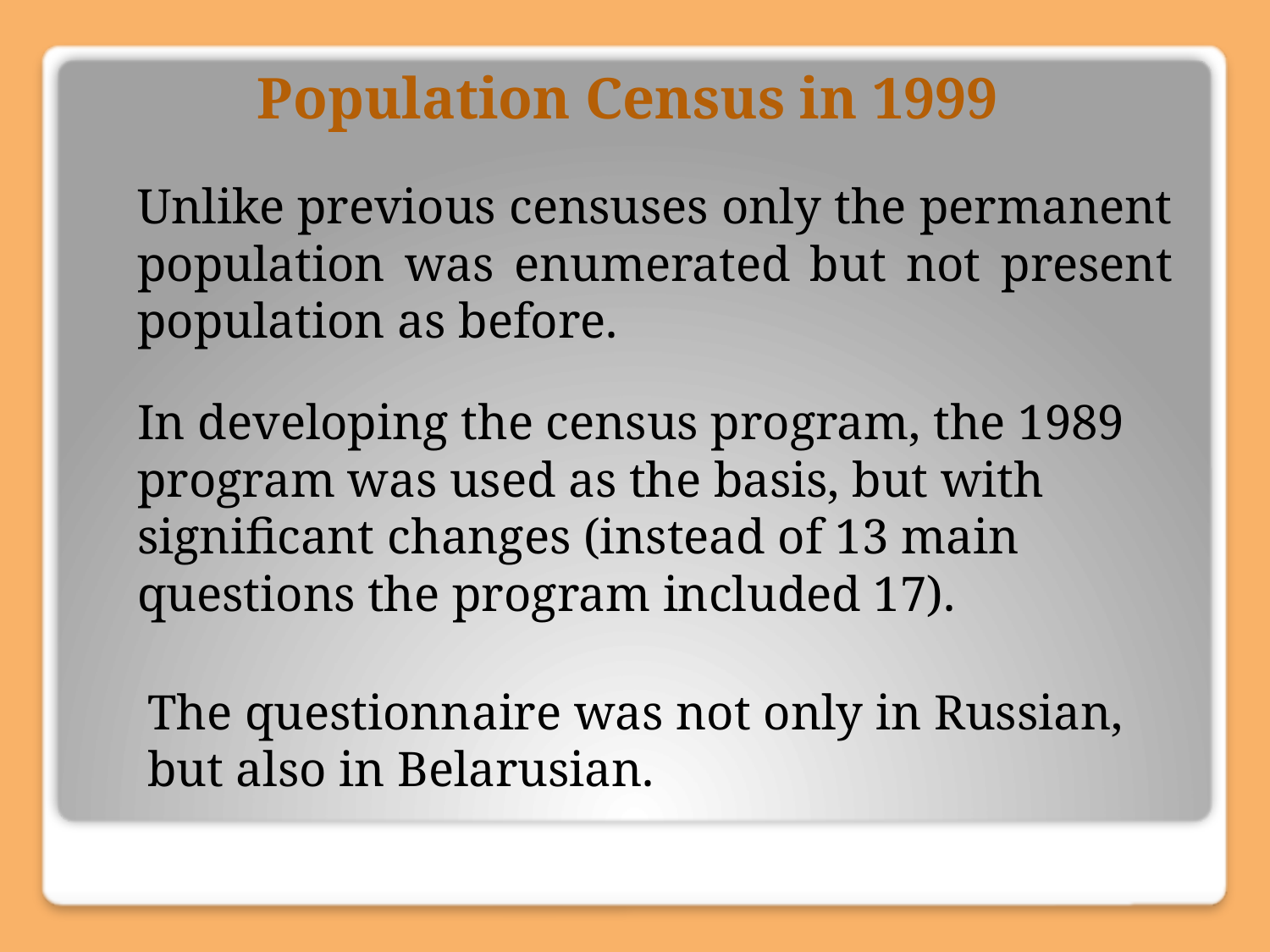

# Population Census in 1999
Unlike previous censuses only the permanent population was enumerated but not present population as before.
In developing the census program, the 1989 program was used as the basis, but with significant changes (instead of 13 main questions the program included 17).
The questionnaire was not only in Russian, but also in Belarusian.